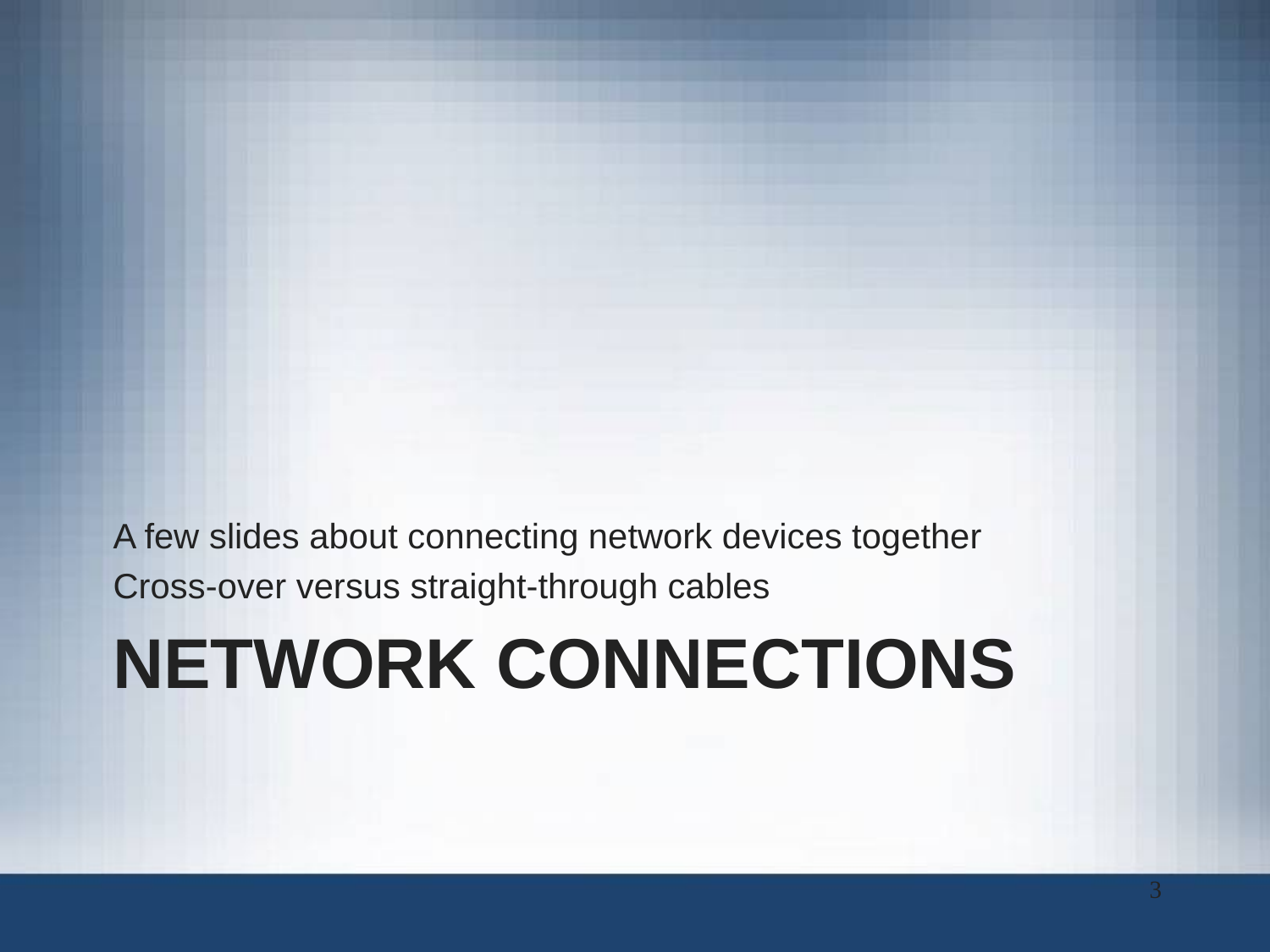

A few slides about connecting network devices together
Cross-over versus straight-through cables
# Network connections
3